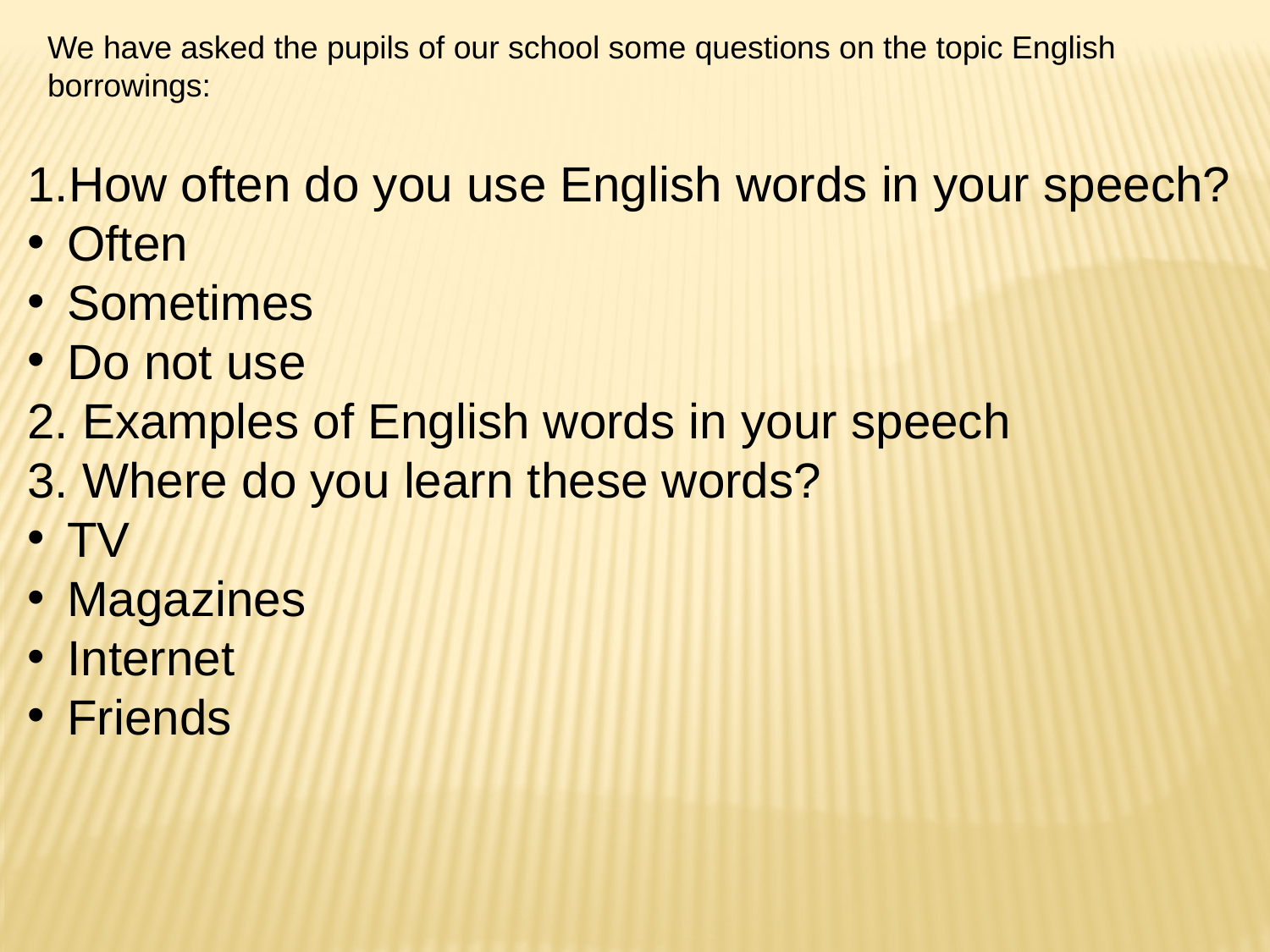

We have asked the pupils of our school some questions on the topic English borrowings:
1.How often do you use English words in your speech?
Often
Sometimes
Do not use
2. Examples of English words in your speech
3. Where do you learn these words?
TV
Magazines
Internet
Friends